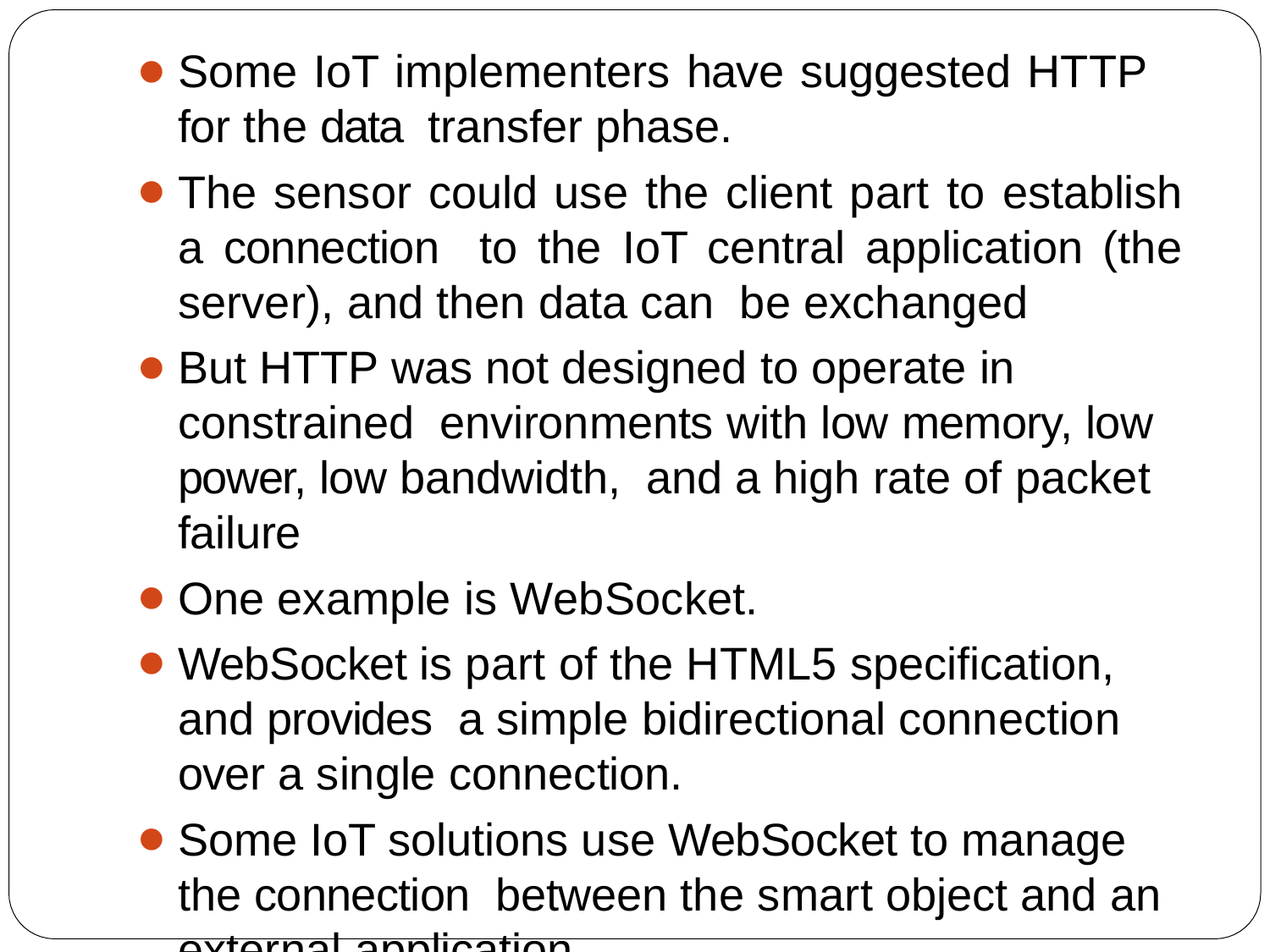

Some IoT implementers have suggested HTTP for the data  transfer phase.
The sensor could use the client part to establish a connection  to the IoT central application (the server), and then data can  be exchanged
But HTTP was not designed to operate in constrained  environments with low memory, low power, low bandwidth,  and a high rate of packet failure
One example is WebSocket.
WebSocket is part of the HTML5 specification, and provides  a simple bidirectional connection over a single connection.
Some IoT solutions use WebSocket to manage the connection  between the smart object and an external application